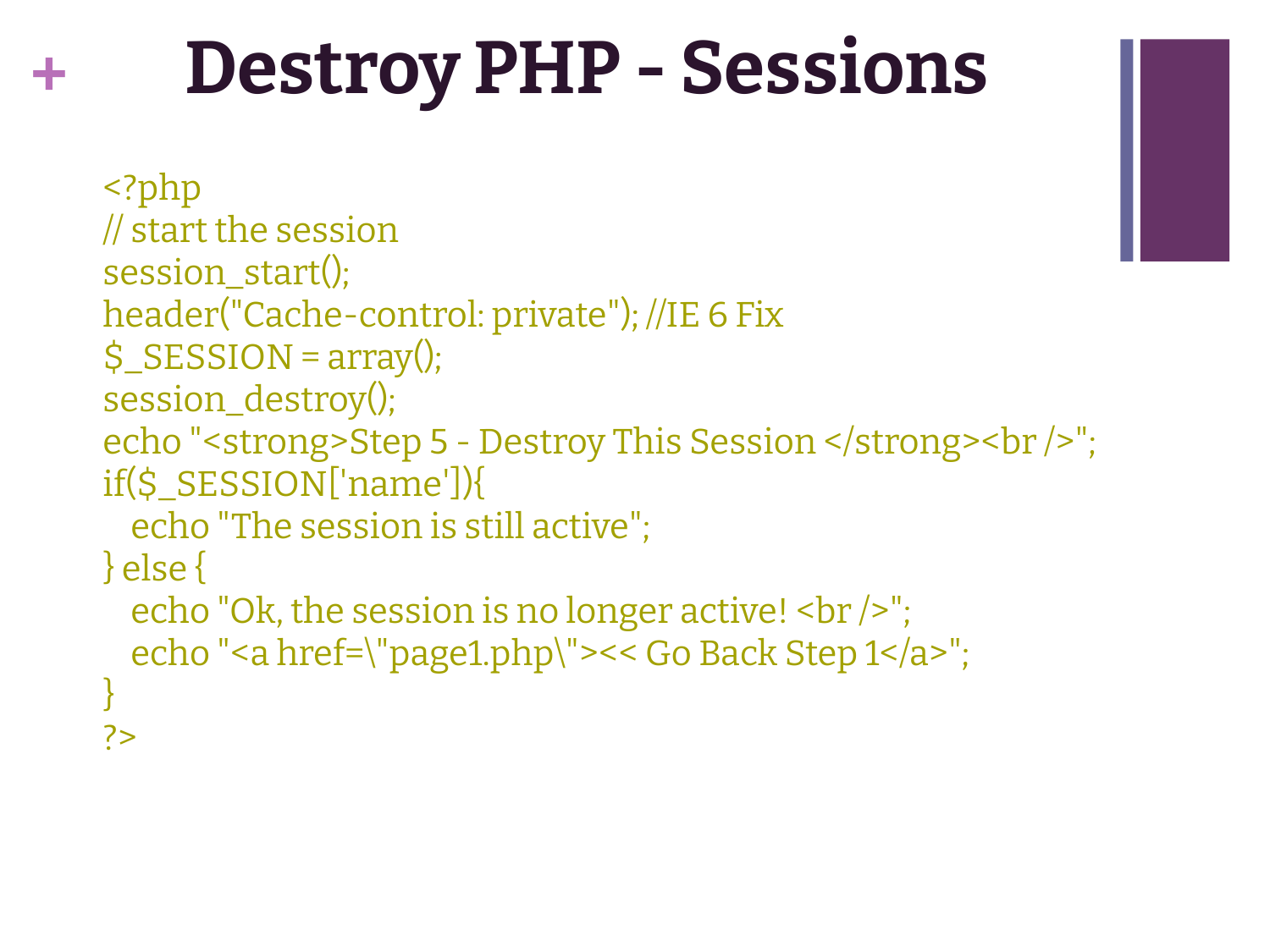

Destroy PHP - Sessions

<?php
// start the session
session_start();
header("Cache-control: private"); //IE 6 Fix
$_SESSION = array();
session_destroy();
echo "<strong>Step 5 - Destroy This Session </strong><br />";
if($_SESSION['name']){
    echo "The session is still active";
} else {
    echo "Ok, the session is no longer active! <br />";
    echo "<a href=\"page1.php\"><< Go Back Step 1</a>";
}
?>